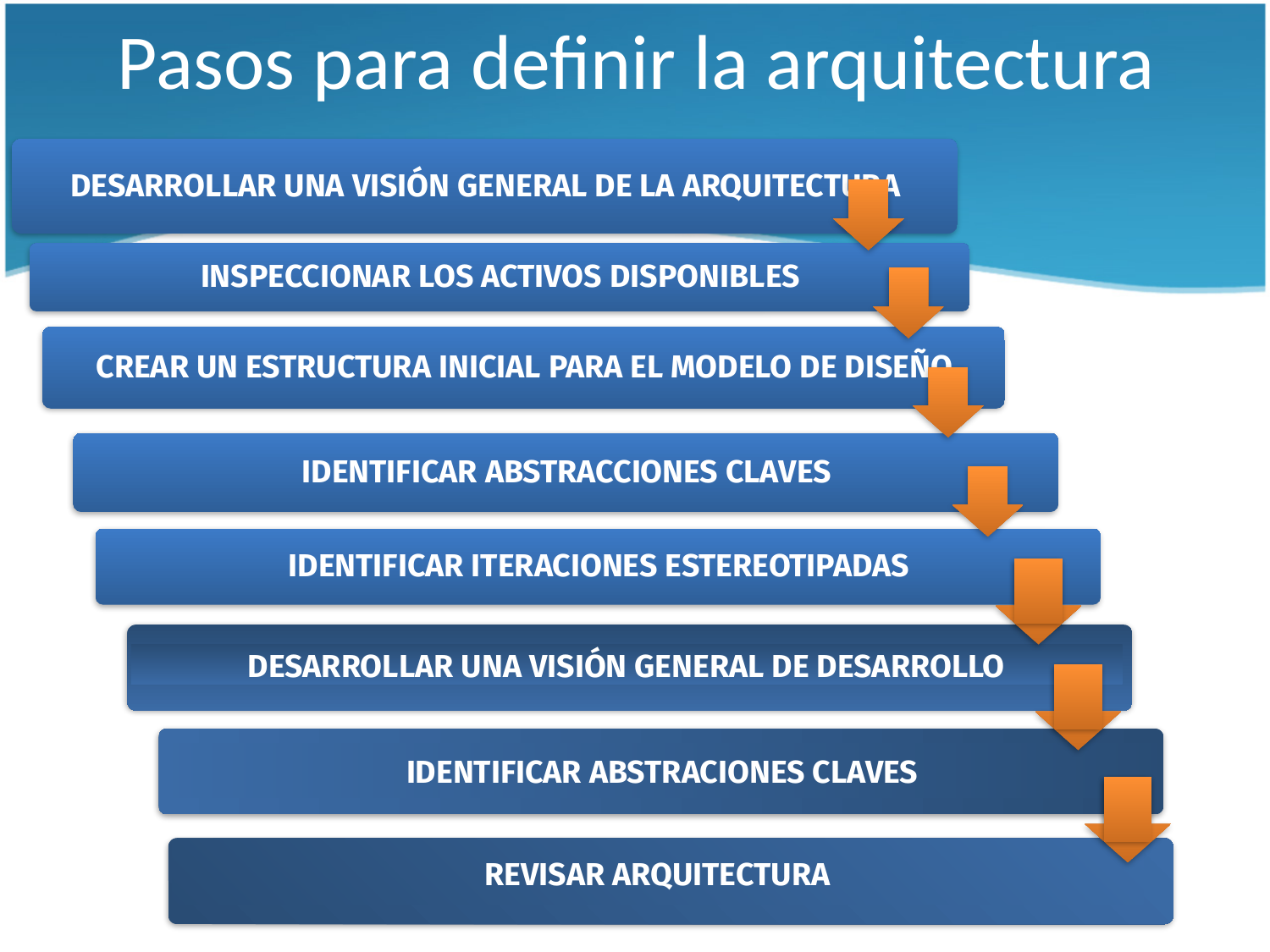

# Pasos para definir la arquitectura
DESARROLLAR UNA VISIÓN GENERAL DE LA ARQUITECTURA
INSPECCIONAR LOS ACTIVOS DISPONIBLES
CREAR UN ESTRUCTURA INICIAL PARA EL MODELO DE DISEÑO
IDENTIFICAR ABSTRACCIONES CLAVES
IDENTIFICAR ITERACIONES ESTEREOTIPADAS

DESARROLLAR UNA VISIÓN GENERAL DE DESARROLLO

IDENTIFICAR ABSTRACIONES CLAVES

REVISAR ARQUITECTURA
Arquitectura de Software